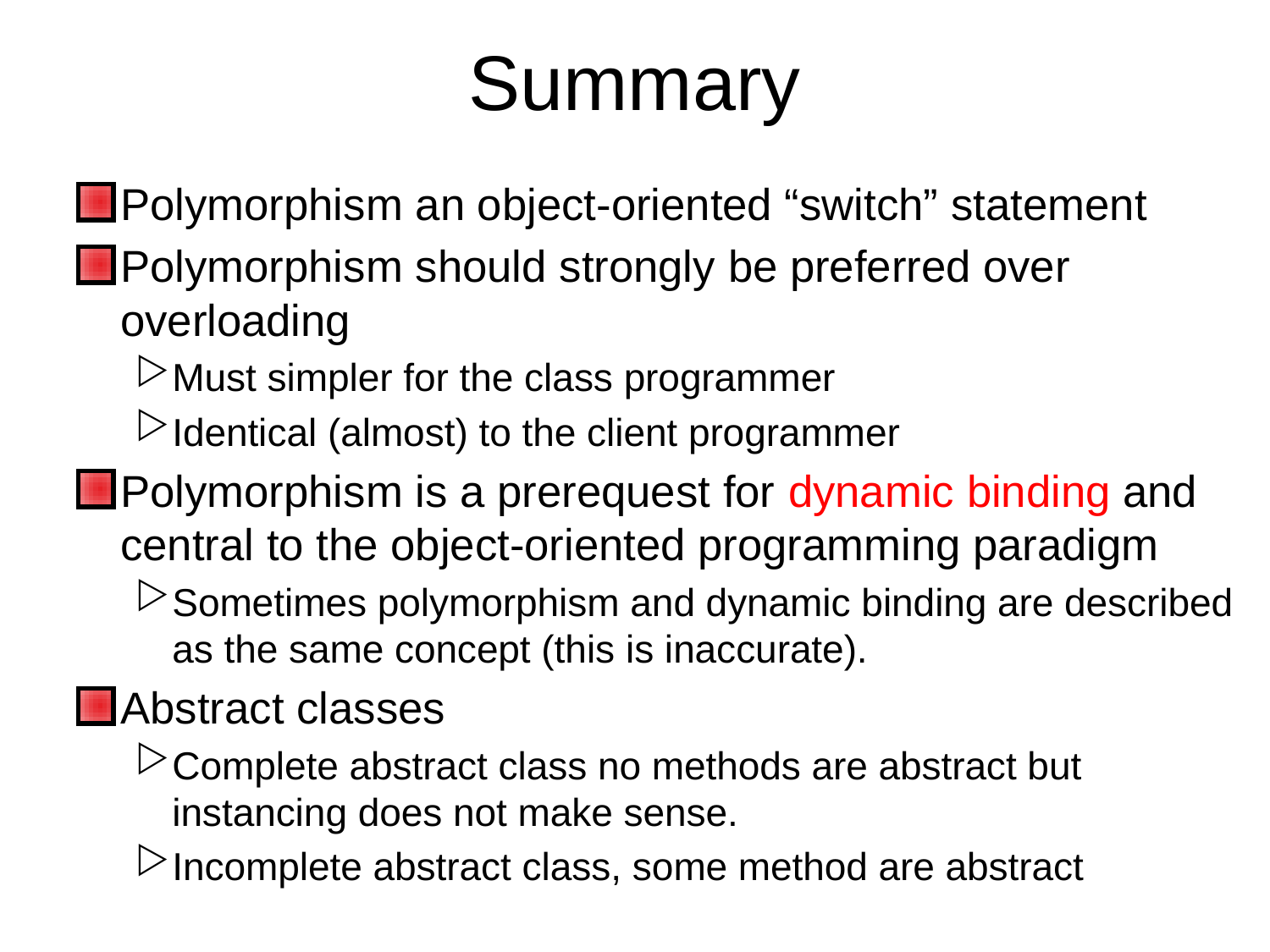

# Summary
Polymorphism an object-oriented “switch” statement
Polymorphism should strongly be preferred over overloading
Must simpler for the class programmer
Identical (almost) to the client programmer
Polymorphism is a prerequest for dynamic binding and central to the object-oriented programming paradigm
Sometimes polymorphism and dynamic binding are described as the same concept (this is inaccurate).
Abstract classes
Complete abstract class no methods are abstract but instancing does not make sense.
Incomplete abstract class, some method are abstract